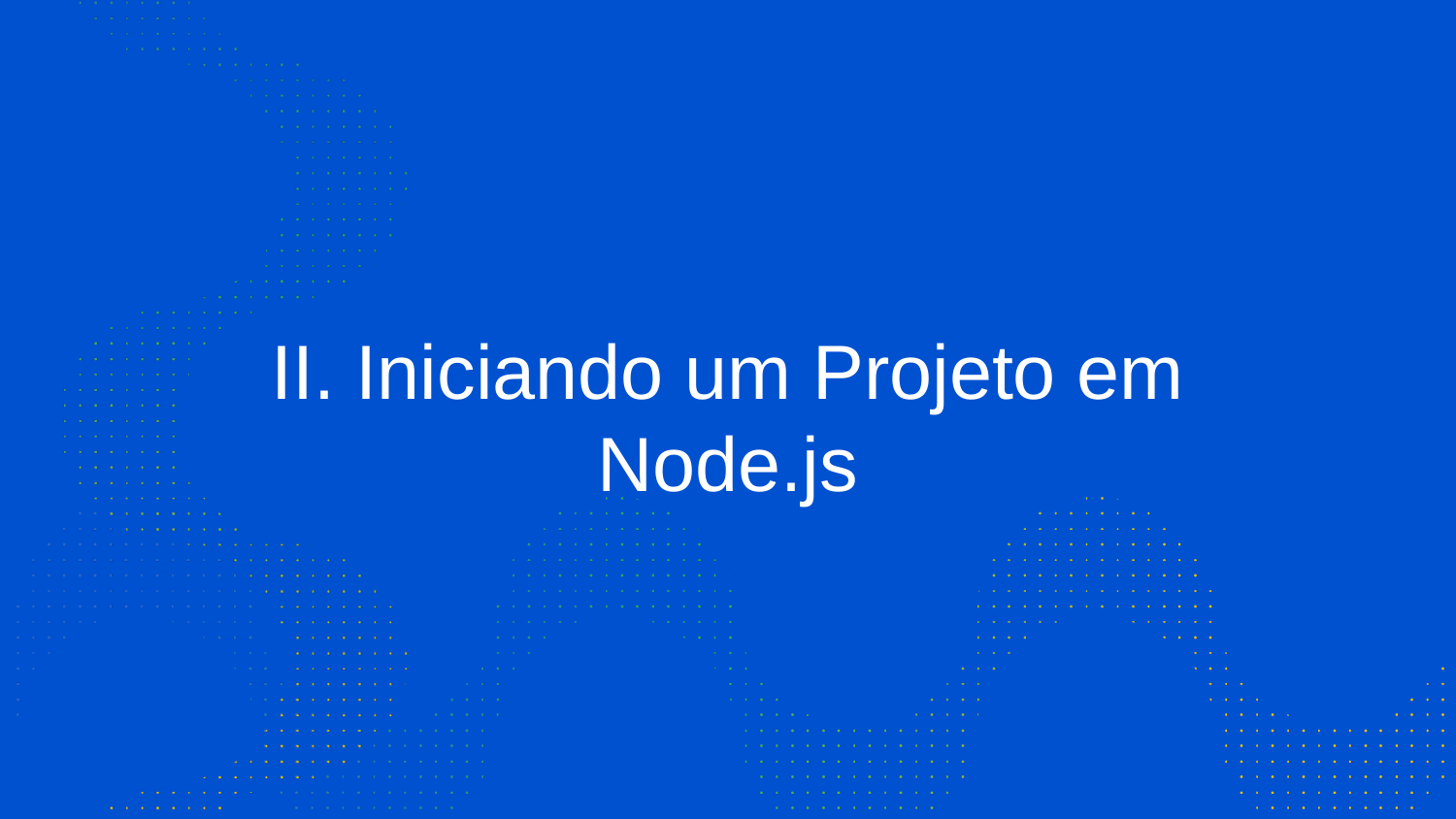

# II. Iniciando um Projeto em Node.js